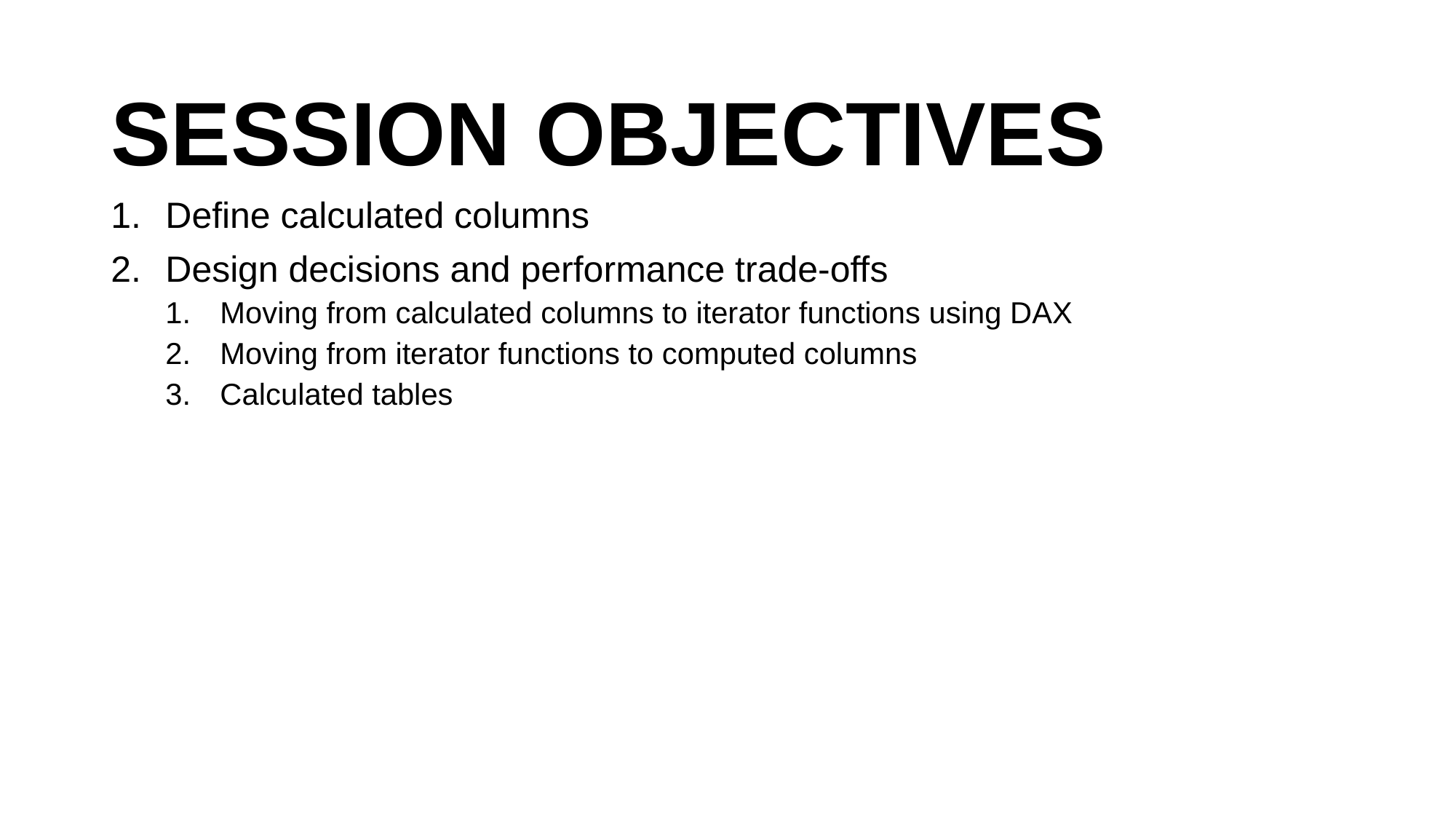

# SESSION OBJECTIVES
Define calculated columns
Design decisions and performance trade-offs
Moving from calculated columns to iterator functions using DAX
Moving from iterator functions to computed columns
Calculated tables